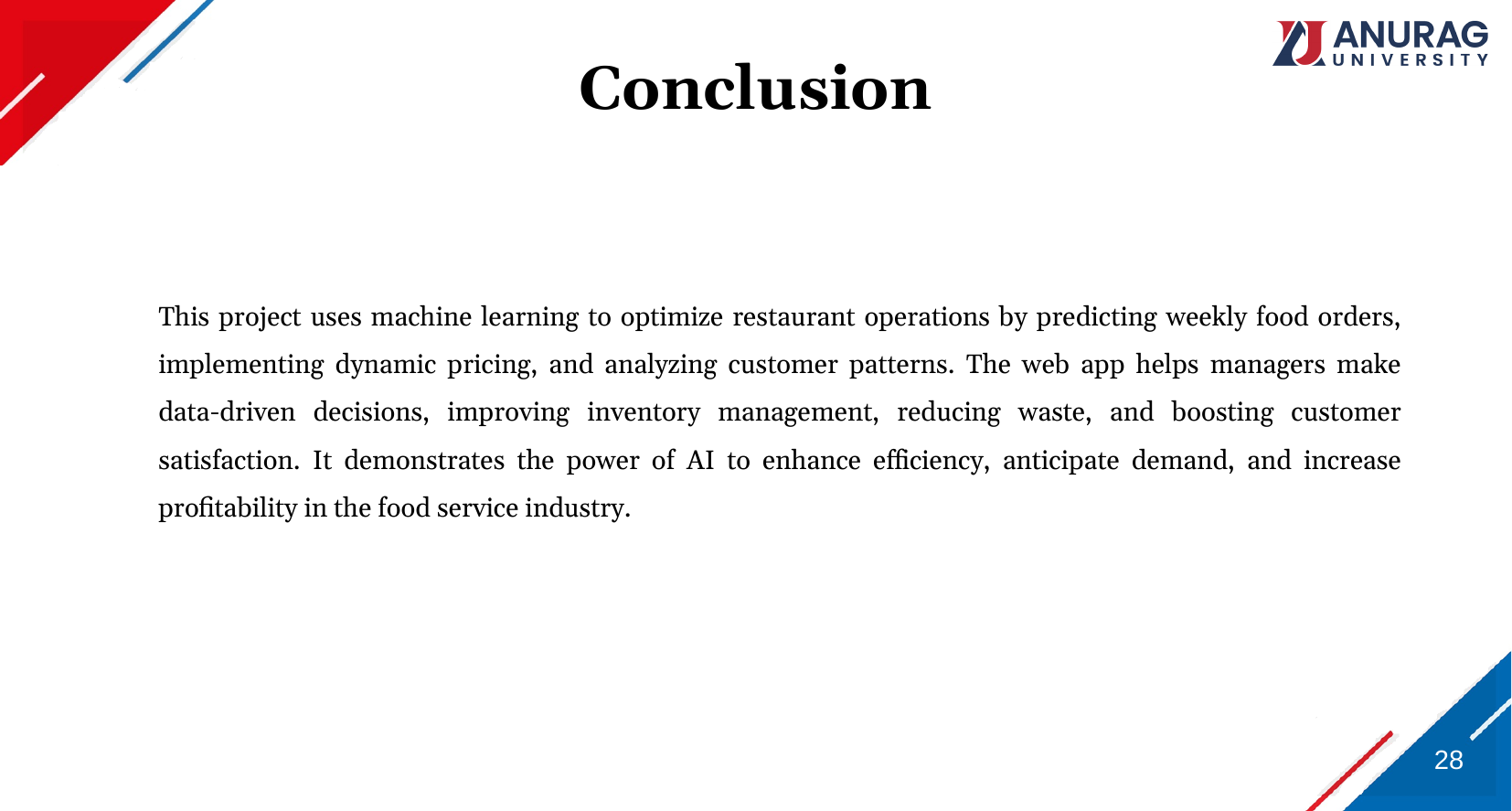

# Conclusion

This project uses machine learning to optimize restaurant operations by predicting weekly food orders, implementing dynamic pricing, and analyzing customer patterns. The web app helps managers make data-driven decisions, improving inventory management, reducing waste, and boosting customer satisfaction. It demonstrates the power of AI to enhance efficiency, anticipate demand, and increase profitability in the food service industry.